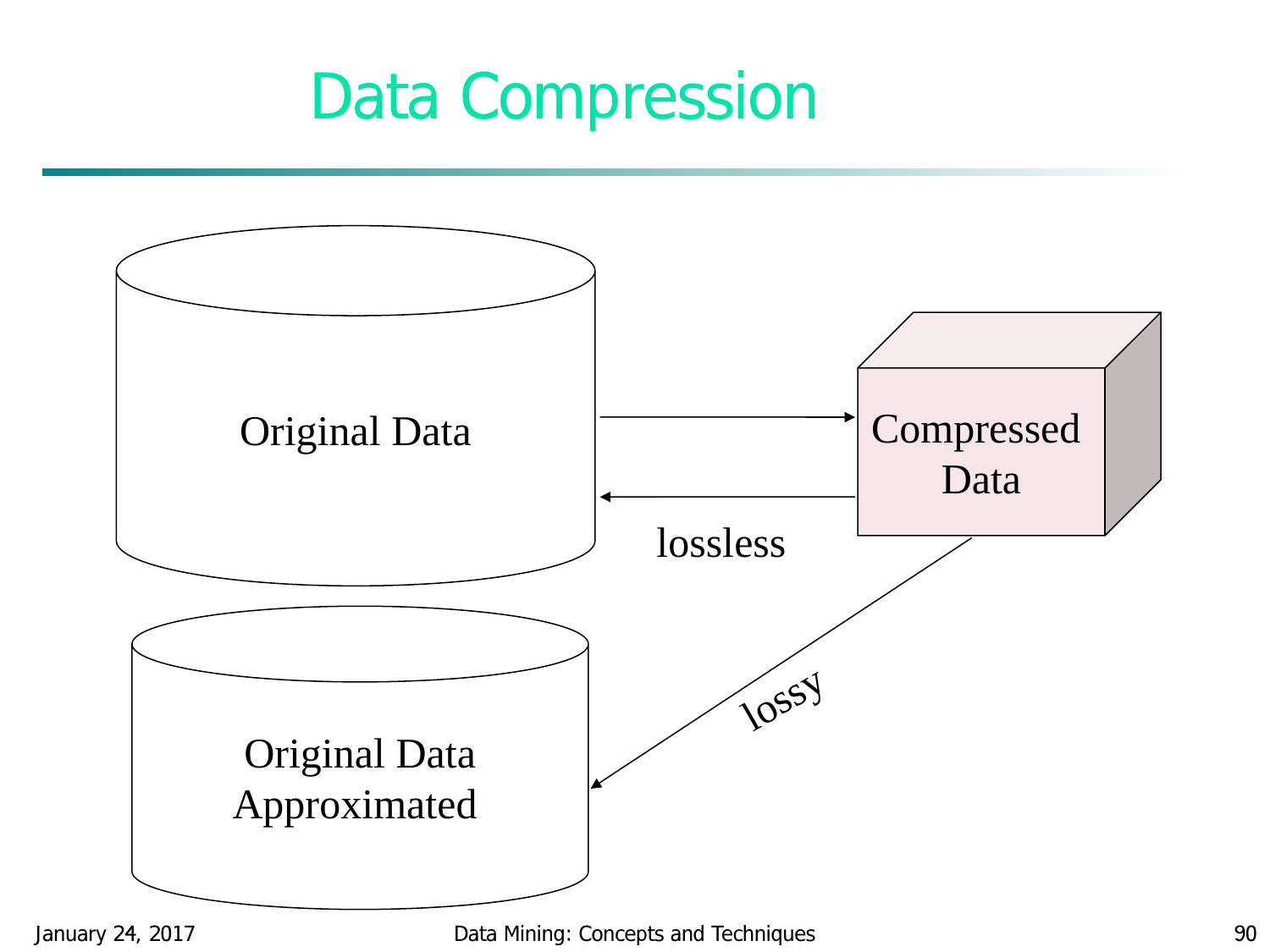

# Data Compression
Original Data
Compressed
Data

lossless

Original Data
Approximated
lossy
January 24, 2017
Data Mining: Concepts and Techniques
90